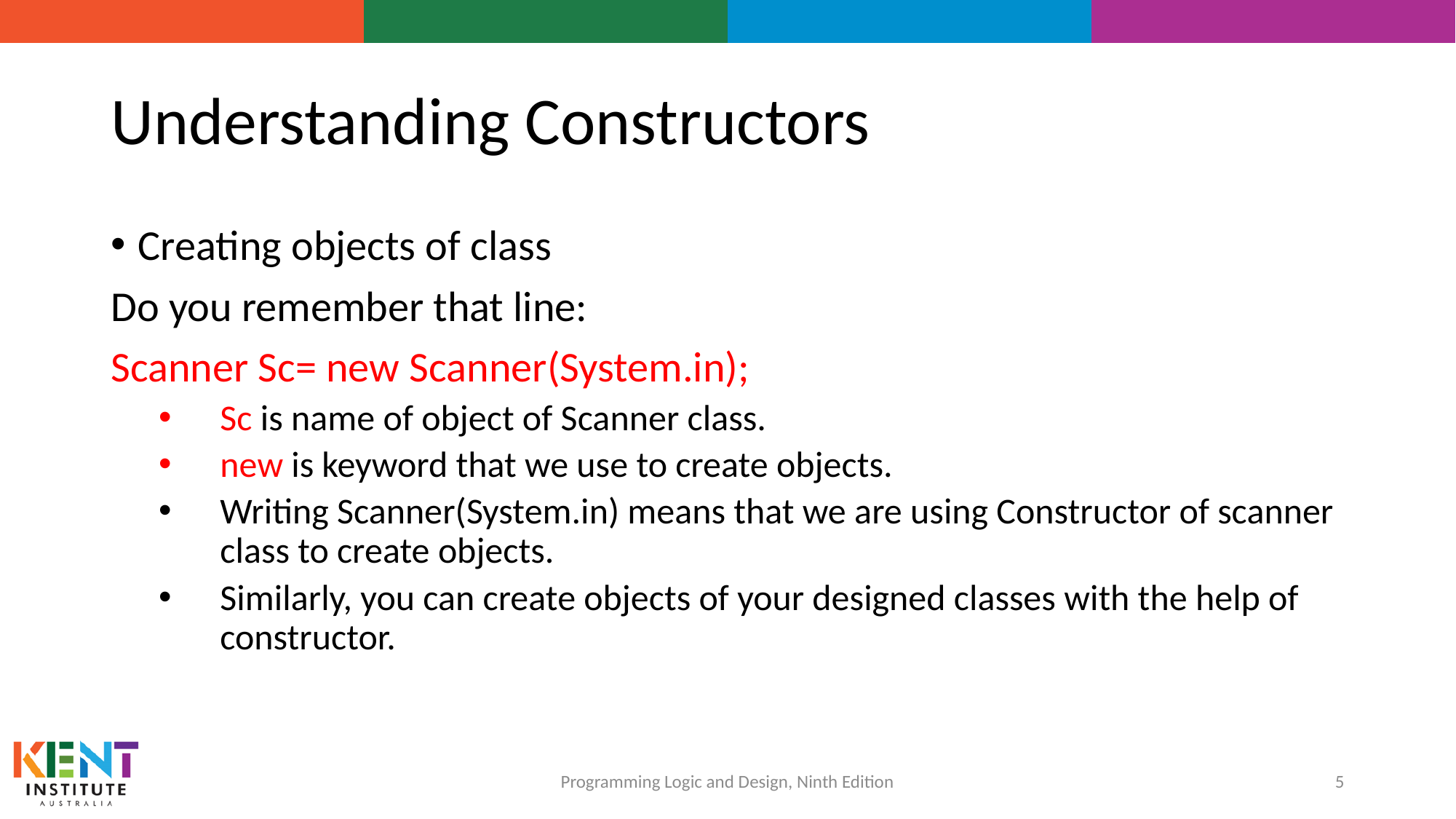

# Understanding Constructors
Creating objects of class
Do you remember that line:
Scanner Sc= new Scanner(System.in);
Sc is name of object of Scanner class.
new is keyword that we use to create objects.
Writing Scanner(System.in) means that we are using Constructor of scanner class to create objects.
Similarly, you can create objects of your designed classes with the help of constructor.
5
Programming Logic and Design, Ninth Edition